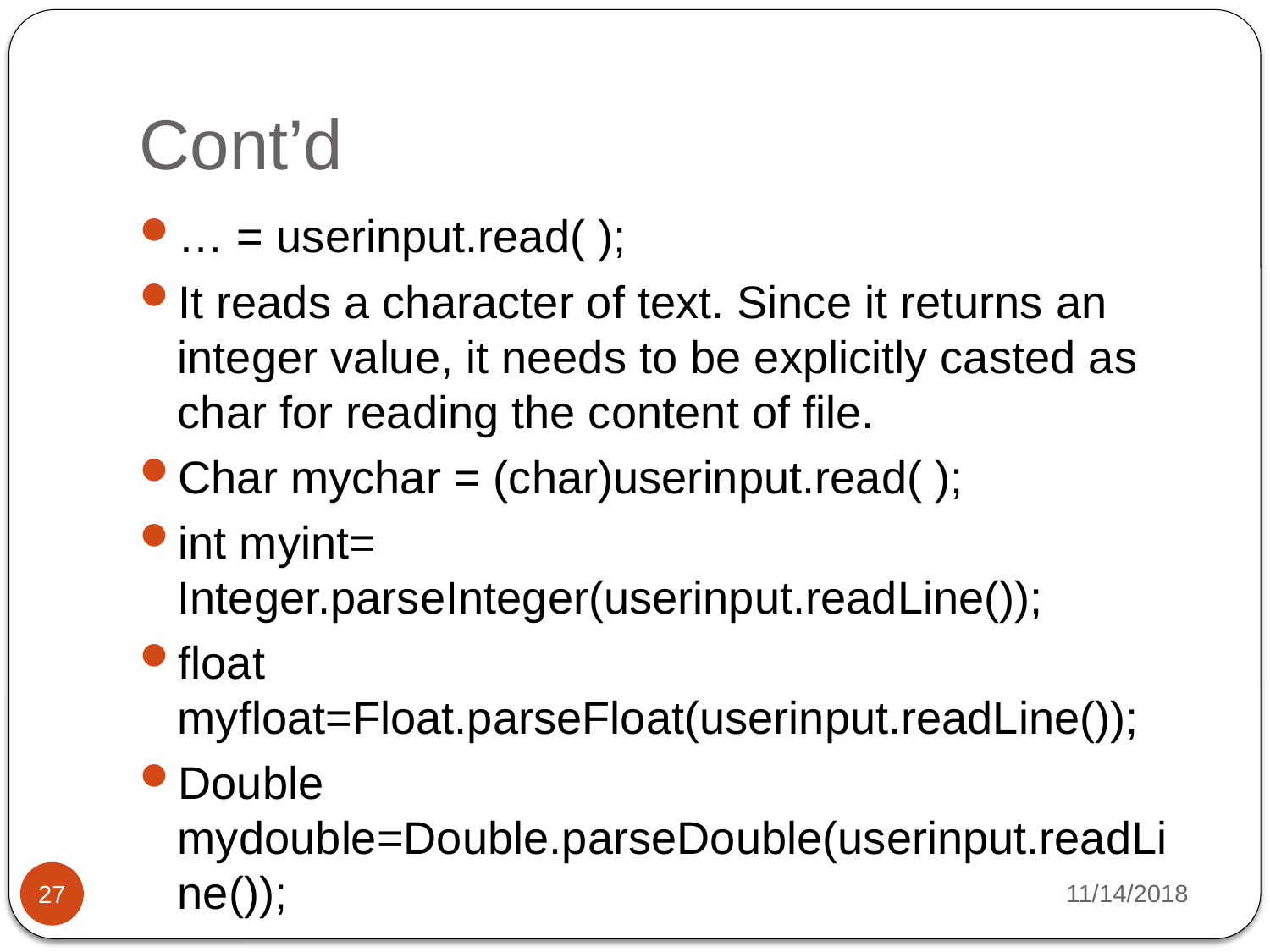

# Cont’d
… = userinput.read( );
It reads a character of text. Since it returns an integer value, it needs to be explicitly casted as char for reading the content of file.
Char mychar = (char)userinput.read( );
int myint= Integer.parseInteger(userinput.readLine());
float myfloat=Float.parseFloat(userinput.readLine());
Double mydouble=Double.parseDouble(userinput.readLine());

11/14/2018
27